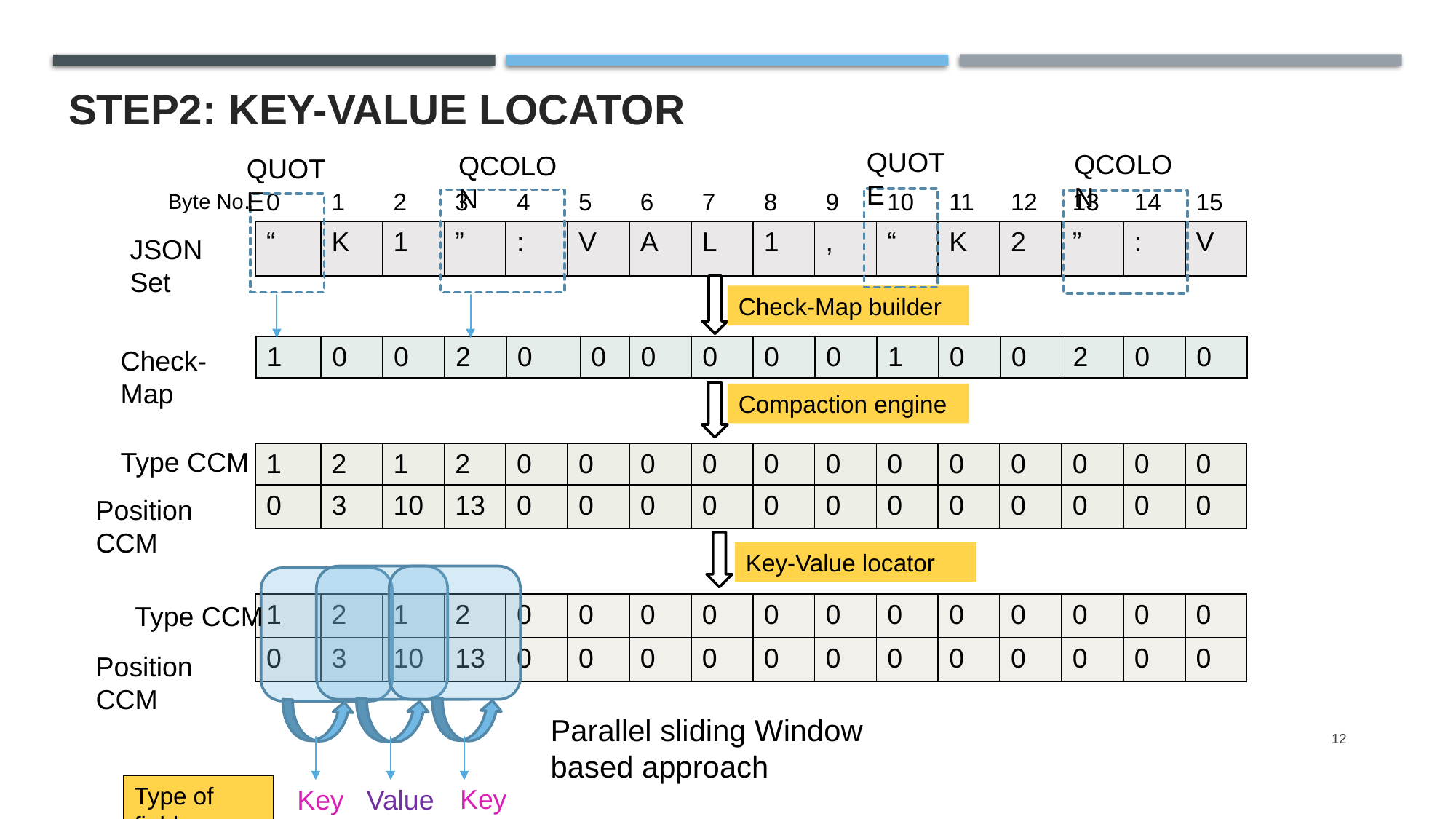

Step2: KEY-VALUE LOCATOR
QUOTE
QCOLON
QCOLON
QUOTE
| 0 | 1 | 2 | 3 | 4 | 5 | 6 | 7 | 8 | 9 | 10 | 11 | 12 | 13 | 14 | 15 |
| --- | --- | --- | --- | --- | --- | --- | --- | --- | --- | --- | --- | --- | --- | --- | --- |
| “ | K | 1 | ” | : | V | A | L | 1 | , | “ | K | 2 | ” | : | V |
Byte No.

JSON Set

Check-Map builder
| 1 | 0 | 0 | 2 | 0 | 0 | 0 | 0 | 0 | 0 | 1 | 0 | 0 | 2 | 0 | 0 |
| --- | --- | --- | --- | --- | --- | --- | --- | --- | --- | --- | --- | --- | --- | --- | --- |
Check-Map

Compaction engine
Type CCM
| 1 | 2 | 1 | 2 | 0 | 0 | 0 | 0 | 0 | 0 | 0 | 0 | 0 | 0 | 0 | 0 |
| --- | --- | --- | --- | --- | --- | --- | --- | --- | --- | --- | --- | --- | --- | --- | --- |
| 0 | 3 | 10 | 13 | 0 | 0 | 0 | 0 | 0 | 0 | 0 | 0 | 0 | 0 | 0 | 0 |
Position CCM

Key-Value locator

Type CCM
| 1 | 2 | 1 | 2 | 0 | 0 | 0 | 0 | 0 | 0 | 0 | 0 | 0 | 0 | 0 | 0 |
| --- | --- | --- | --- | --- | --- | --- | --- | --- | --- | --- | --- | --- | --- | --- | --- |
| 0 | 3 | 10 | 13 | 0 | 0 | 0 | 0 | 0 | 0 | 0 | 0 | 0 | 0 | 0 | 0 |
Position CCM

Parallel sliding Window based approach
12
Type of field
Key
Key
Value